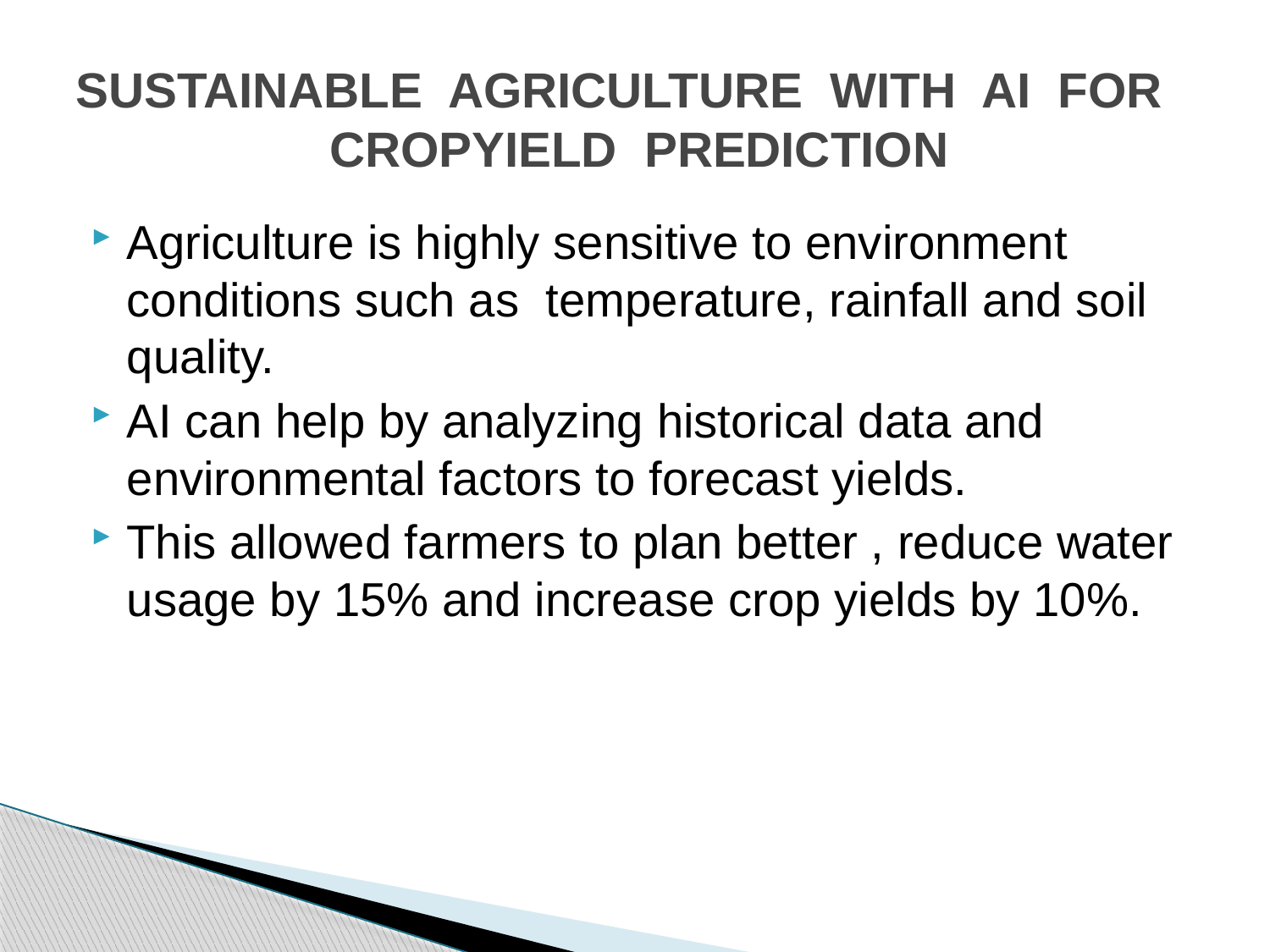

# SUSTAINABLE  AGRICULTURE  WITH  AI  FOR    		CROPYIELD  PREDICTION
Agriculture is highly sensitive to environment conditions such as  temperature, rainfall and soil quality.
AI can help by analyzing historical data and environmental factors to forecast yields.
This allowed farmers to plan better , reduce water usage by 15% and increase crop yields by 10%.